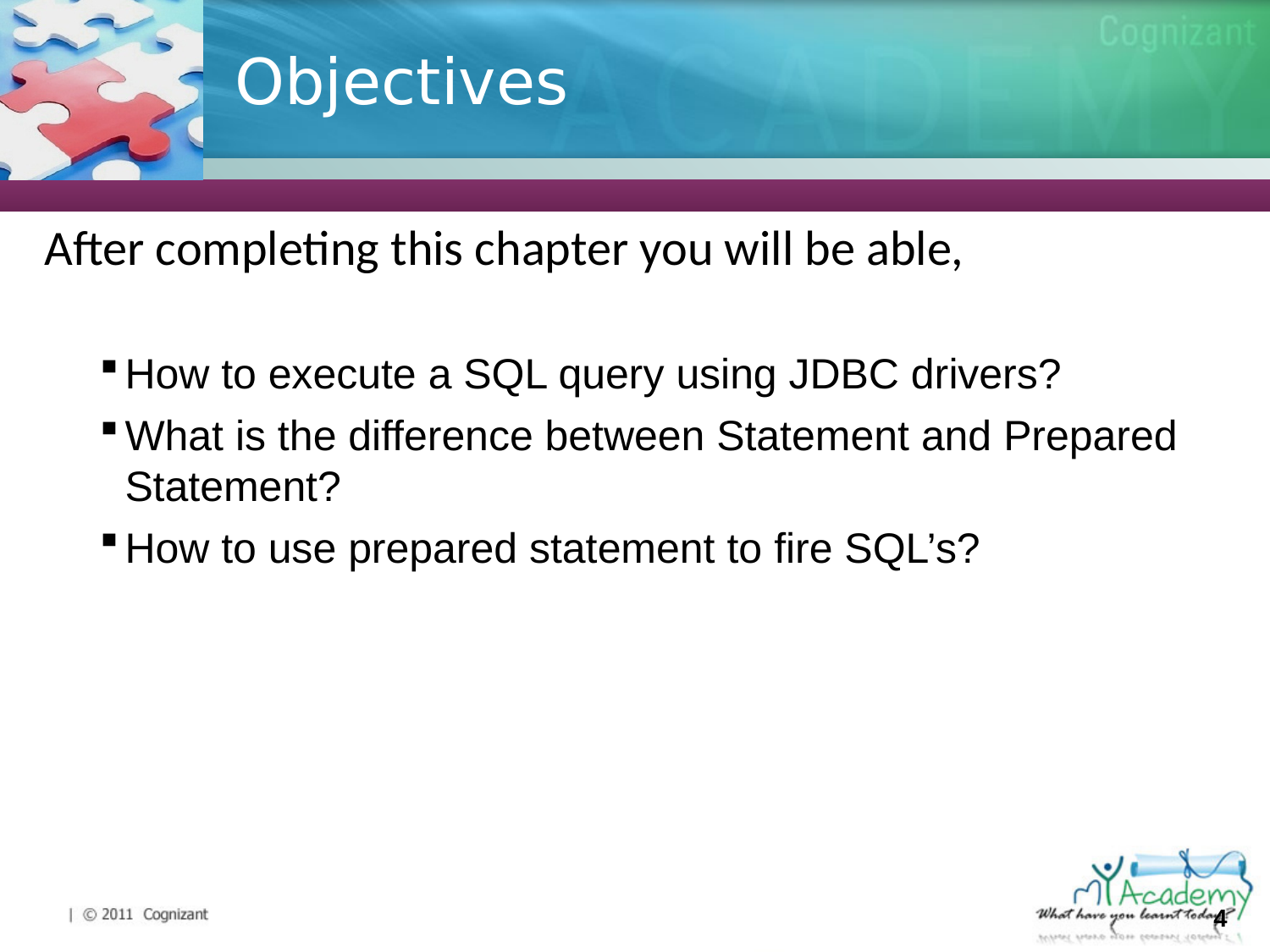

# Objectives

After completing this chapter you will be able,

How to execute a SQL query using JDBC drivers?
What is the difference between Statement and Prepared Statement?
How to use prepared statement to fire SQL’s?
4